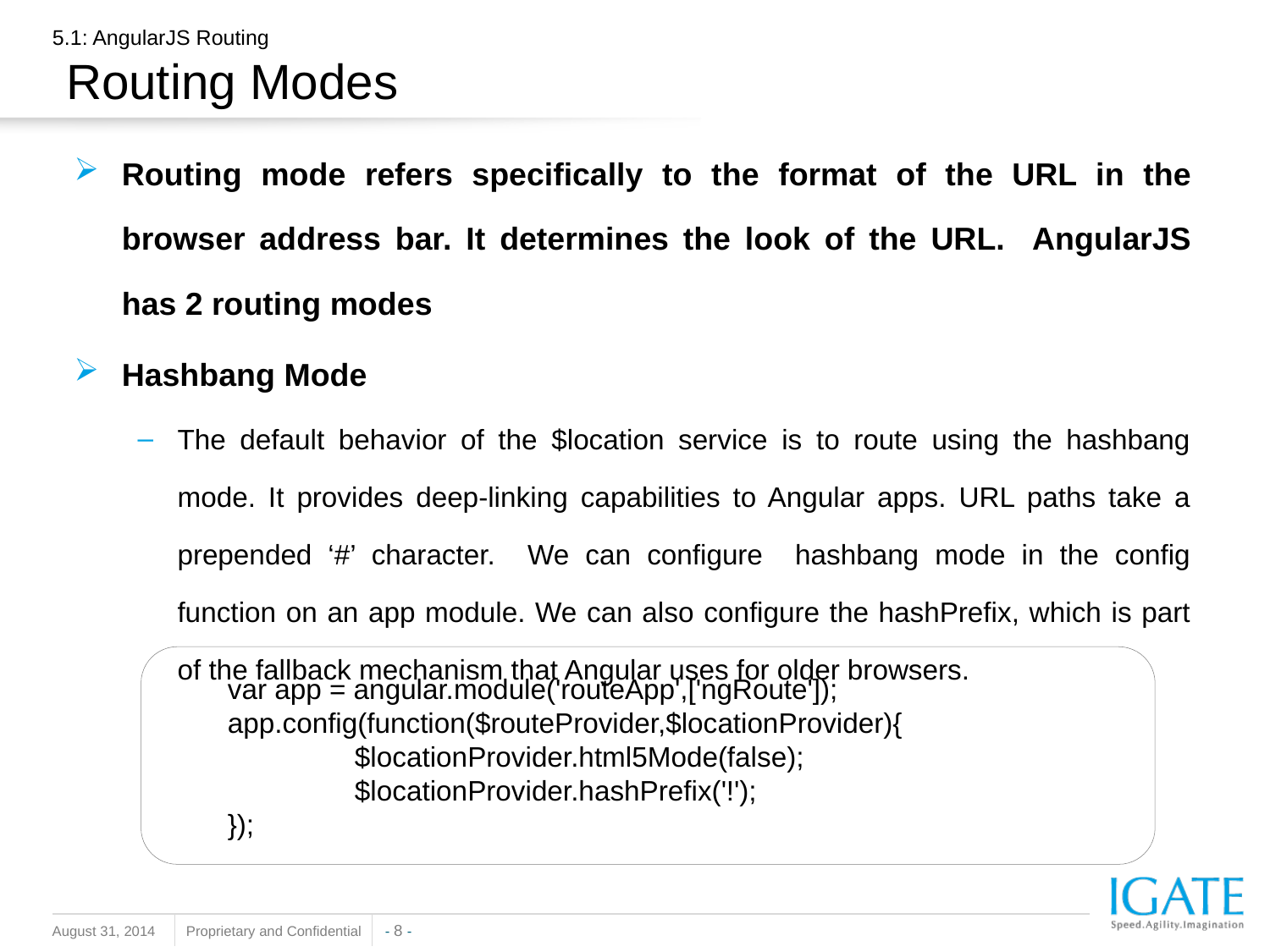

# 5.1: AngularJS Routing Routing Modes
Routing mode refers specifically to the format of the URL in the browser address bar. It determines the look of the URL.  AngularJS has 2 routing modes
Hashbang Mode
The default behavior of the $location service is to route using the hashbang mode. It provides deep-linking capabilities to Angular apps. URL paths take a prepended ‘#’ character.  We can configure  hashbang mode in the config function on an app module. We can also configure the hashPrefix, which is part of the fallback mechanism that Angular uses for older browsers.

var app = angular.module('routeApp',['ngRoute']);
app.config(function($routeProvider,$locationProvider){
	$locationProvider.html5Mode(false);
	$locationProvider.hashPrefix('!');
});